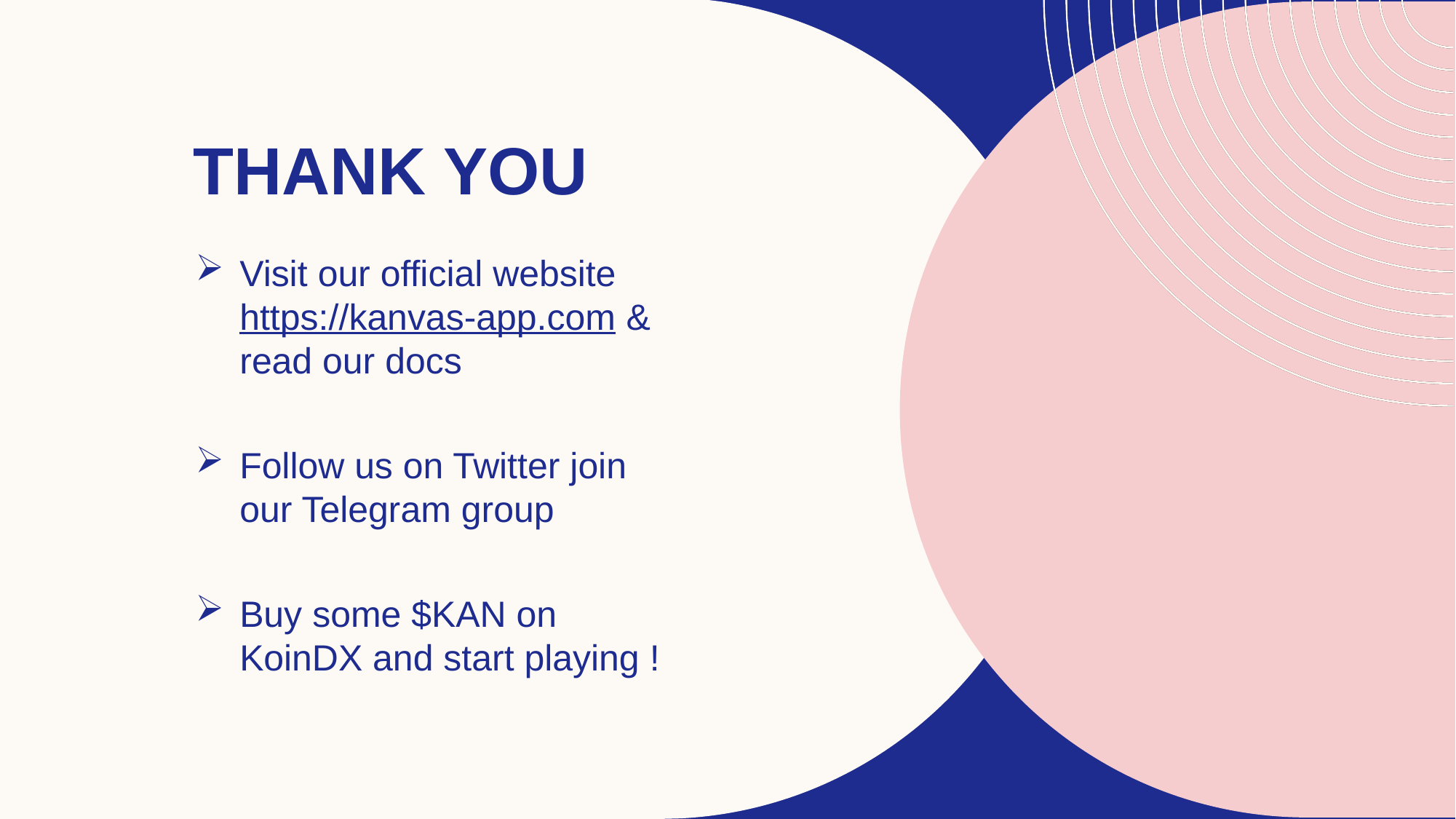

# THANK YOU
Visit our official website https://kanvas-app.com & read our docs

Follow us on Twitter join our Telegram group

Buy some $KAN on KoinDX and start playing !